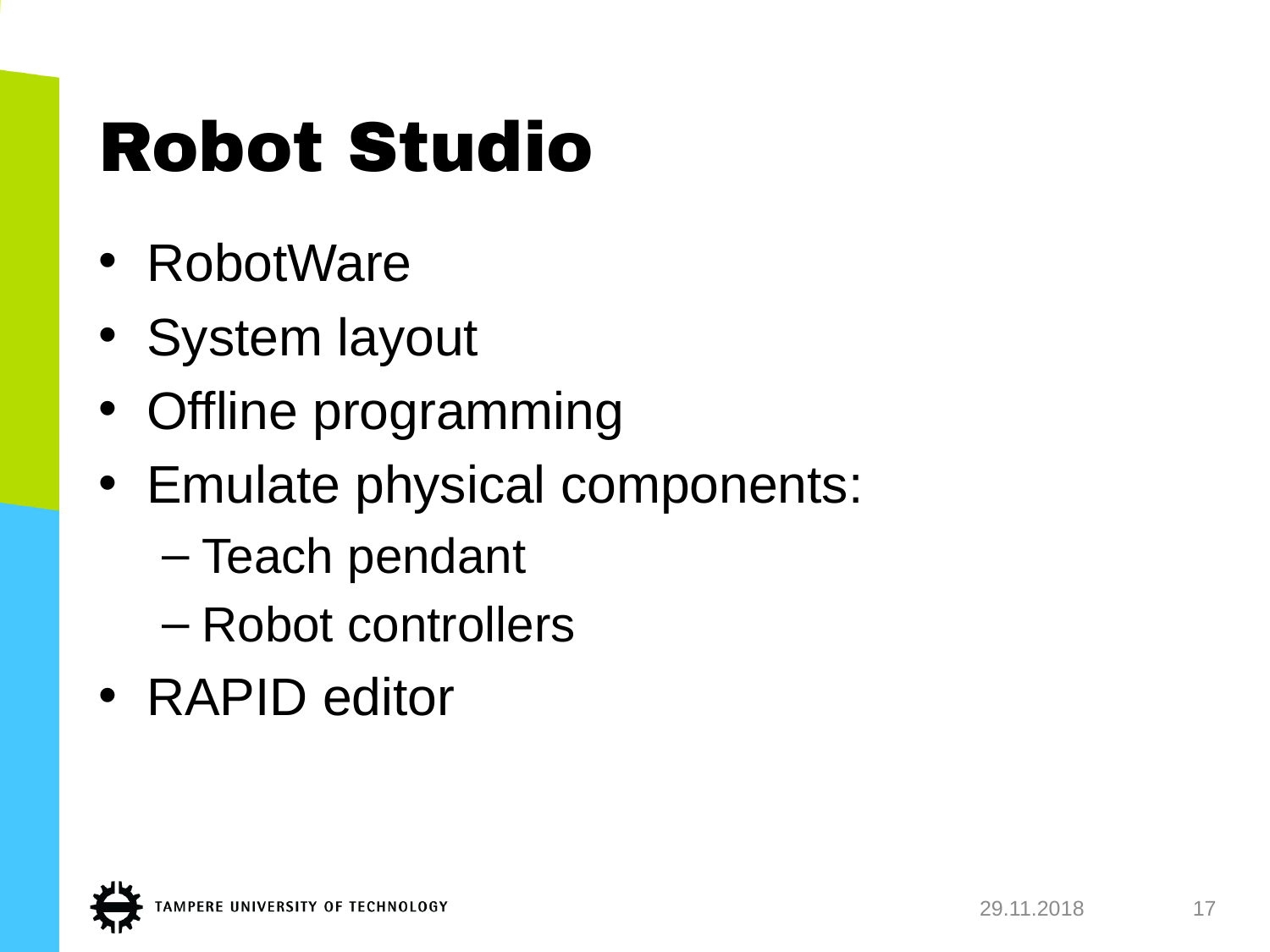

# Robot Studio
RobotWare
System layout
Offline programming
Emulate physical components:
Teach pendant
Robot controllers
RAPID editor

29.11.2018
17